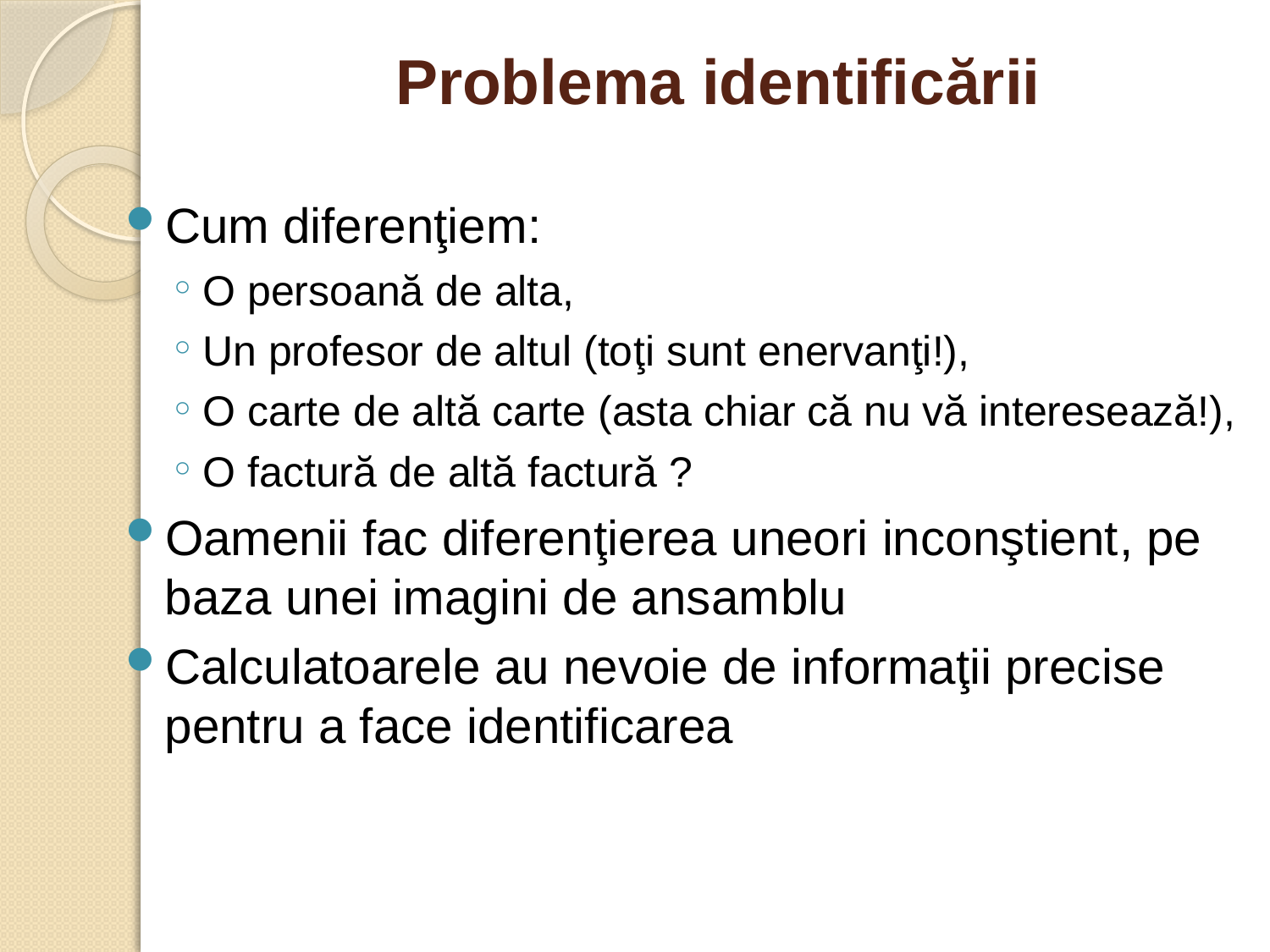

# Problema identificării
Cum diferenţiem:
O persoană de alta,
Un profesor de altul (toţi sunt enervanţi!),
O carte de altă carte (asta chiar că nu vă interesează!),
O factură de altă factură ?
Oamenii fac diferenţierea uneori inconştient, pe baza unei imagini de ansamblu
Calculatoarele au nevoie de informaţii precise pentru a face identificarea